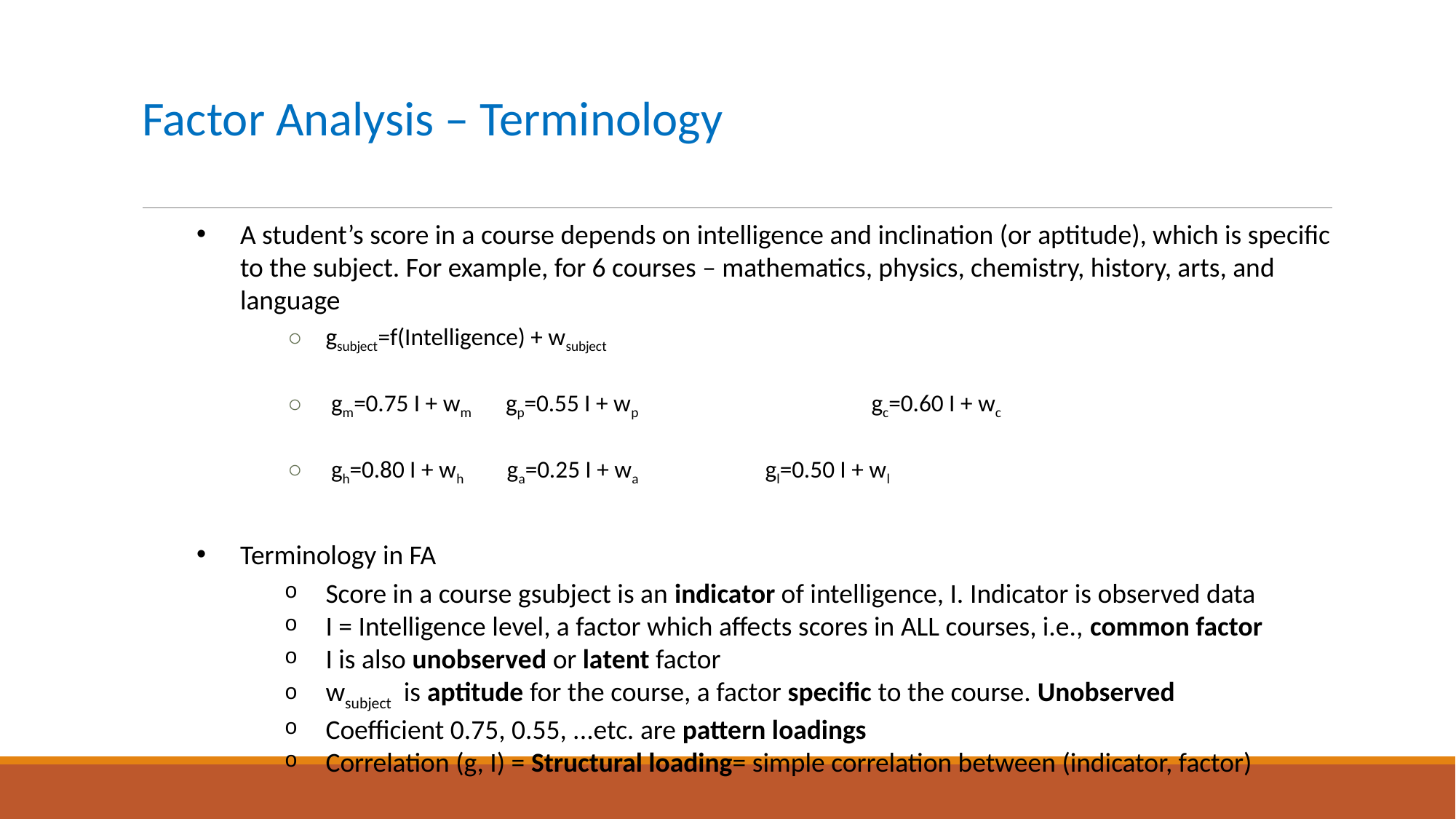

# Factor Analysis – Terminology
A student’s score in a course depends on intelligence and inclination (or aptitude), which is specific to the subject. For example, for 6 courses – mathematics, physics, chemistry, history, arts, and language
gsubject=f(Intelligence) + wsubject

 gm=0.75 I + wm           gp=0.55 I + wp     		gc=0.60 I + wc

 gh=0.80 I + wh              ga=0.25 I + wa    		 gl=0.50 I + wl

Terminology in FA
Score in a course gsubject is an indicator of intelligence, I. Indicator is observed data
I = Intelligence level, a factor which affects scores in ALL courses, i.e., common factor
I is also unobserved or latent factor
wsubject  is aptitude for the course, a factor specific to the course. Unobserved
Coefficient 0.75, 0.55, ...etc. are pattern loadings
Correlation (g, I) = Structural loading= simple correlation between (indicator, factor)